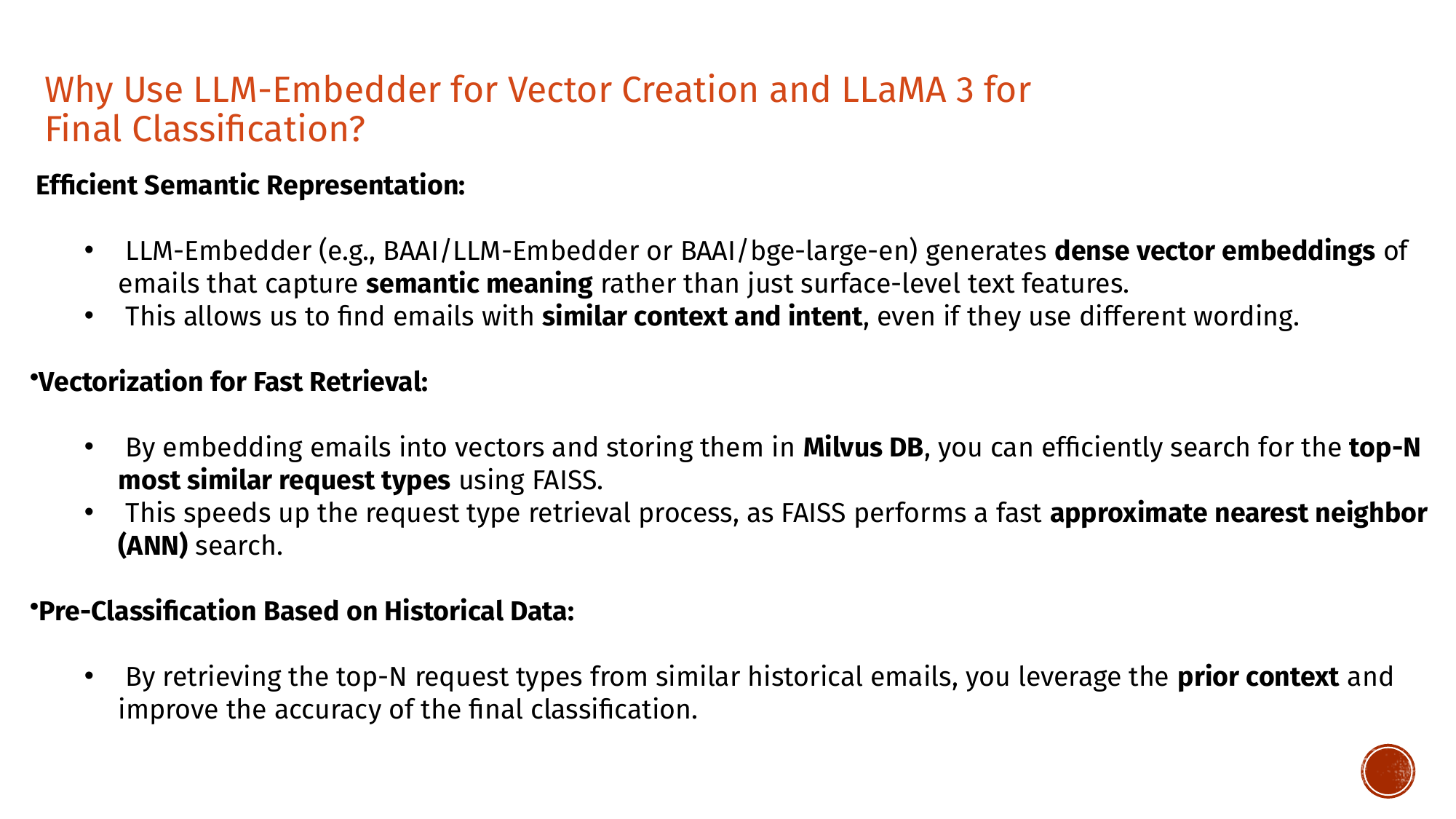

Why Use LLM-Embedder for Vector Creation and LLaMA 3 for Final Classification?
 Efficient Semantic Representation:

 LLM-Embedder (e.g., BAAI/LLM-Embedder or BAAI/bge-large-en) generates dense vector embeddings of emails that capture semantic meaning rather than just surface-level text features.
 This allows us to find emails with similar context and intent, even if they use different wording.

Vectorization for Fast Retrieval:

 By embedding emails into vectors and storing them in Milvus DB, you can efficiently search for the top-N most similar request types using FAISS.
 This speeds up the request type retrieval process, as FAISS performs a fast approximate nearest neighbor (ANN) search.

Pre-Classification Based on Historical Data:

 By retrieving the top-N request types from similar historical emails, you leverage the prior context and improve the accuracy of the final classification.